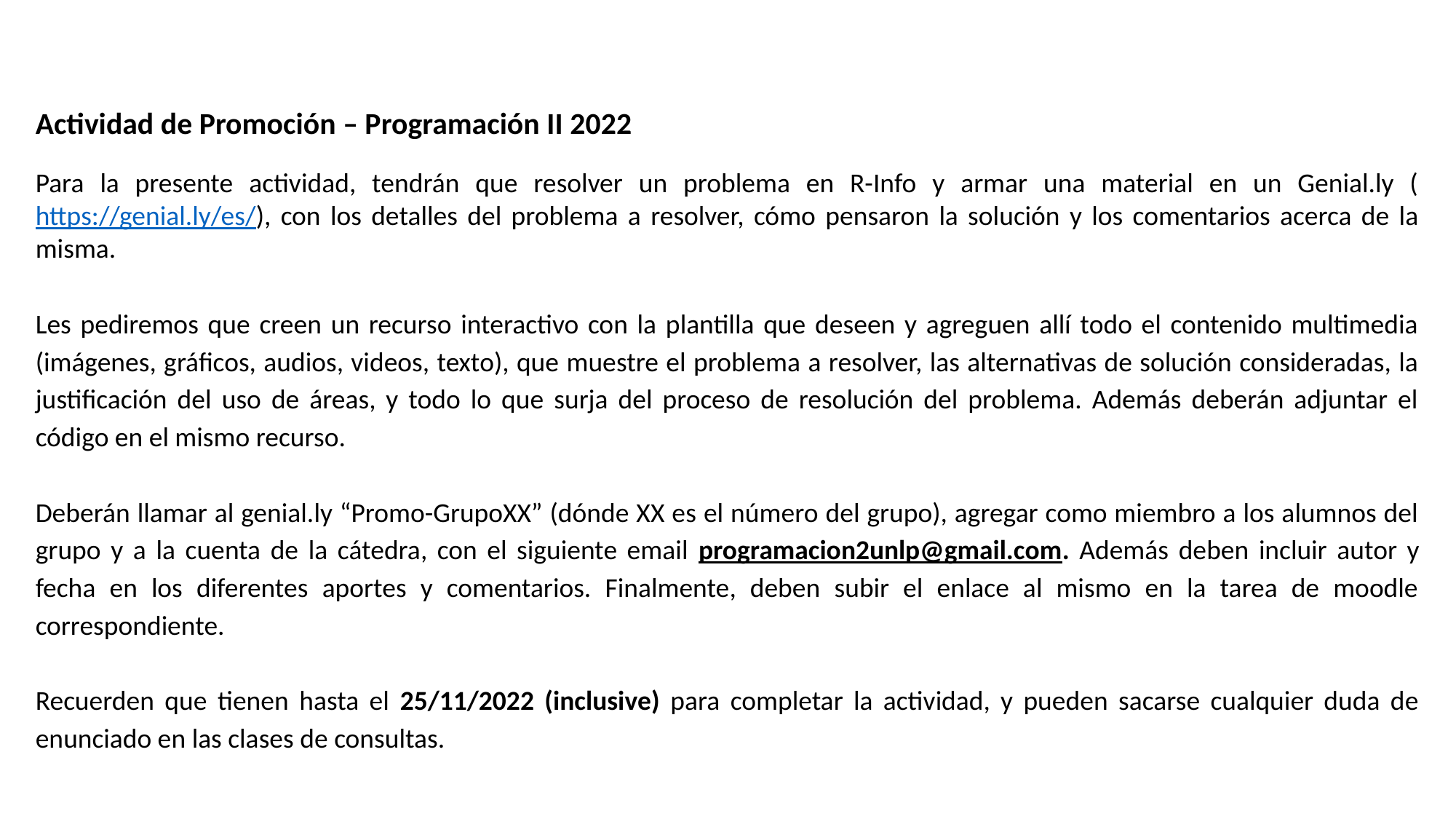

Actividad de Promoción – Programación II 2022

Para la presente actividad, tendrán que resolver un problema en R-Info y armar una material en un Genial.ly (https://genial.ly/es/), con los detalles del problema a resolver, cómo pensaron la solución y los comentarios acerca de la misma.

Les pediremos que creen un recurso interactivo con la plantilla que deseen y agreguen allí todo el contenido multimedia (imágenes, gráficos, audios, videos, texto), que muestre el problema a resolver, las alternativas de solución consideradas, la justificación del uso de áreas, y todo lo que surja del proceso de resolución del problema. Además deberán adjuntar el código en el mismo recurso.

Deberán llamar al genial.ly “Promo-GrupoXX” (dónde XX es el número del grupo), agregar como miembro a los alumnos del grupo y a la cuenta de la cátedra, con el siguiente email programacion2unlp@gmail.com. Además deben incluir autor y fecha en los diferentes aportes y comentarios. Finalmente, deben subir el enlace al mismo en la tarea de moodle correspondiente.

Recuerden que tienen hasta el 25/11/2022 (inclusive) para completar la actividad, y pueden sacarse cualquier duda de enunciado en las clases de consultas.